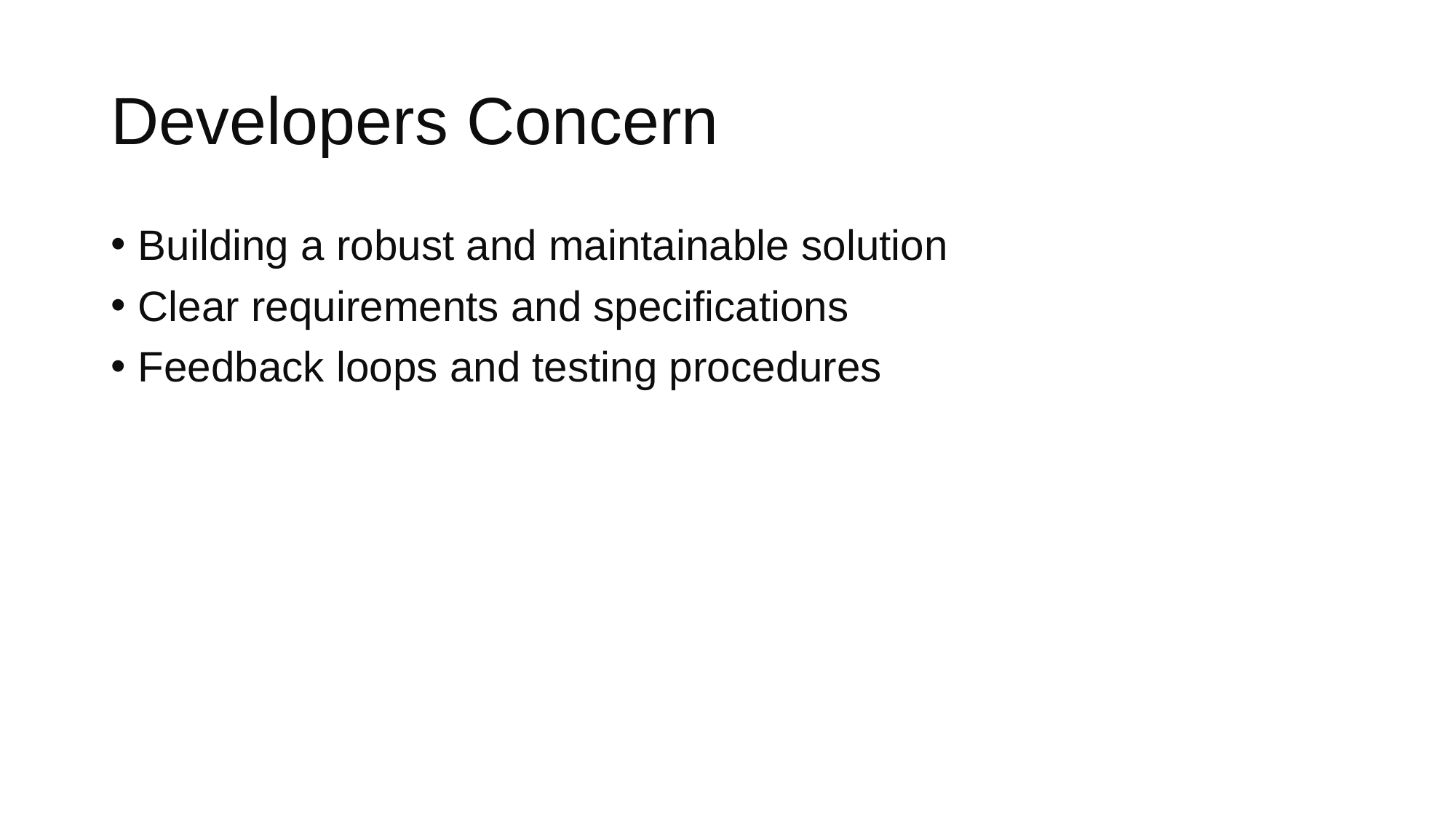

# Developers Concern
Building a robust and maintainable solution
Clear requirements and specifications
Feedback loops and testing procedures